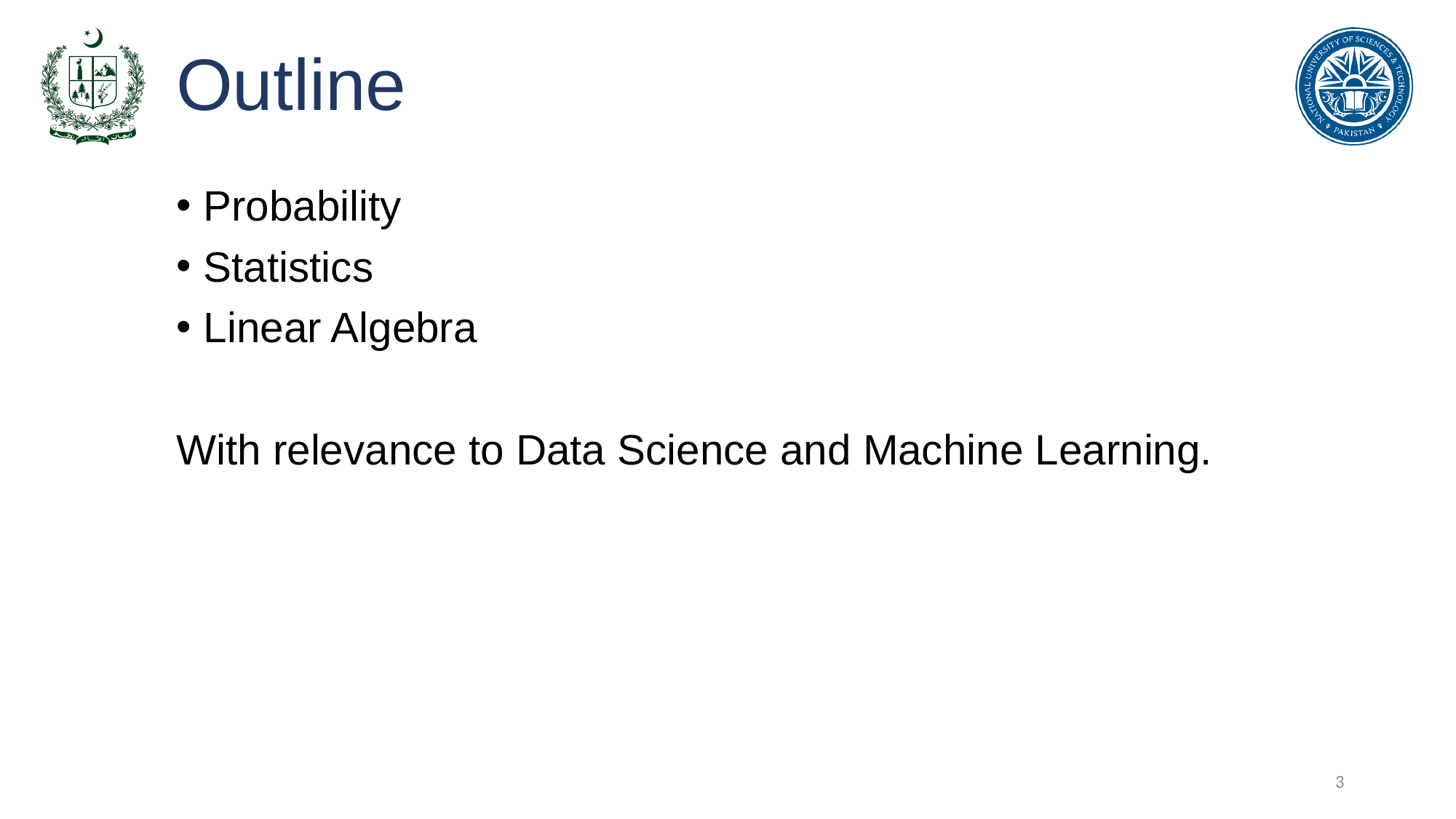

# Outline
Probability
Statistics
Linear Algebra

With relevance to Data Science and Machine Learning.

3